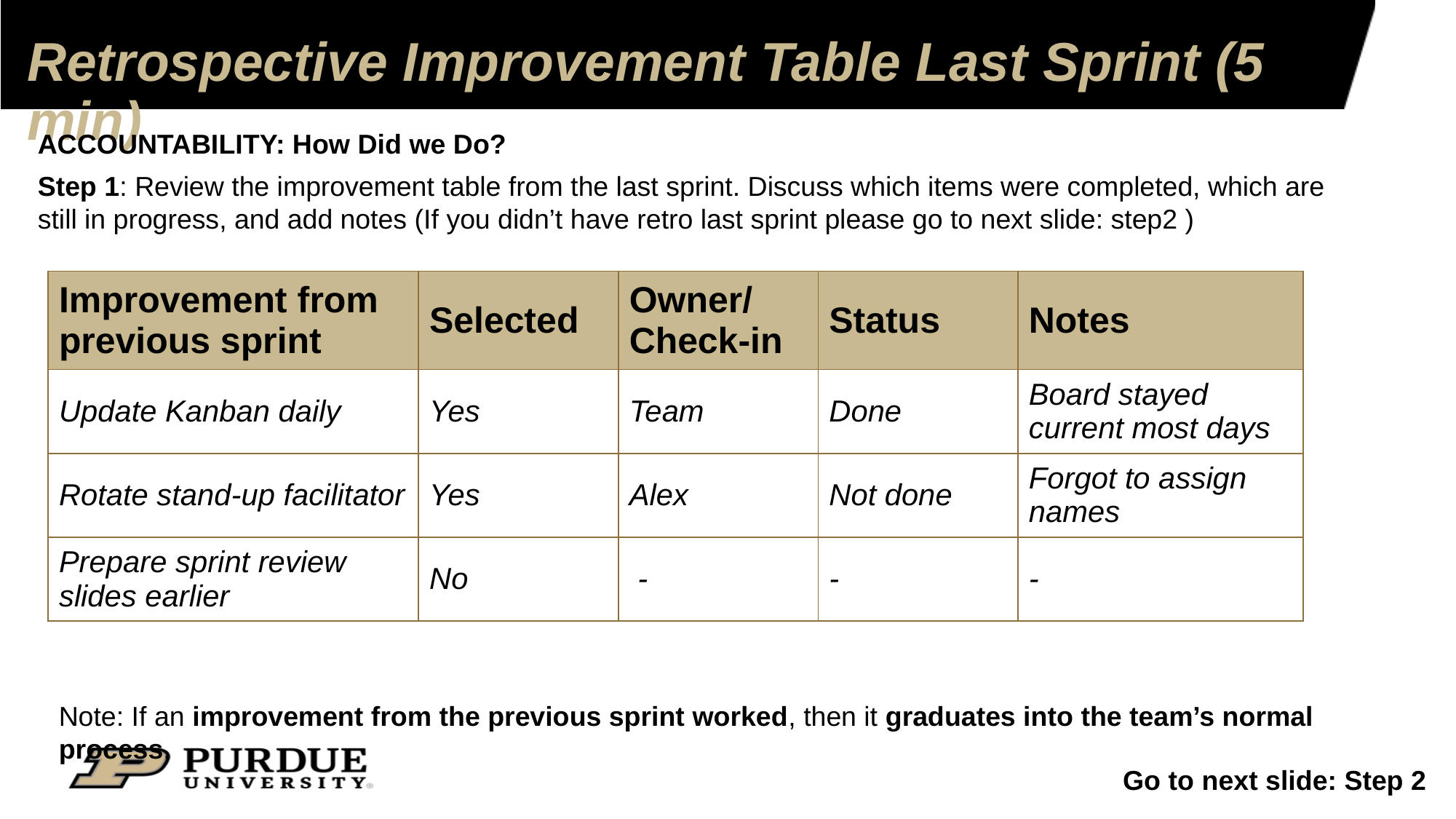

# Retrospective Improvement Table Last Sprint (5 min)
ACCOUNTABILITY: How Did we Do?
Step 1: Review the improvement table from the last sprint. Discuss which items were completed, which are still in progress, and add notes (If you didn’t have retro last sprint please go to next slide: step2 )
| Improvement from previous sprint | Selected | Owner/ Check-in | Status | Notes |
| --- | --- | --- | --- | --- |
| Update Kanban daily | Yes | Team | Done | Board stayed current most days |
| Rotate stand-up facilitator | Yes | Alex | Not done | Forgot to assign names |
| Prepare sprint review slides earlier | No | - | - | - |
Note: If an improvement from the previous sprint worked, then it graduates into the team’s normal process.
Go to next slide: Step 2